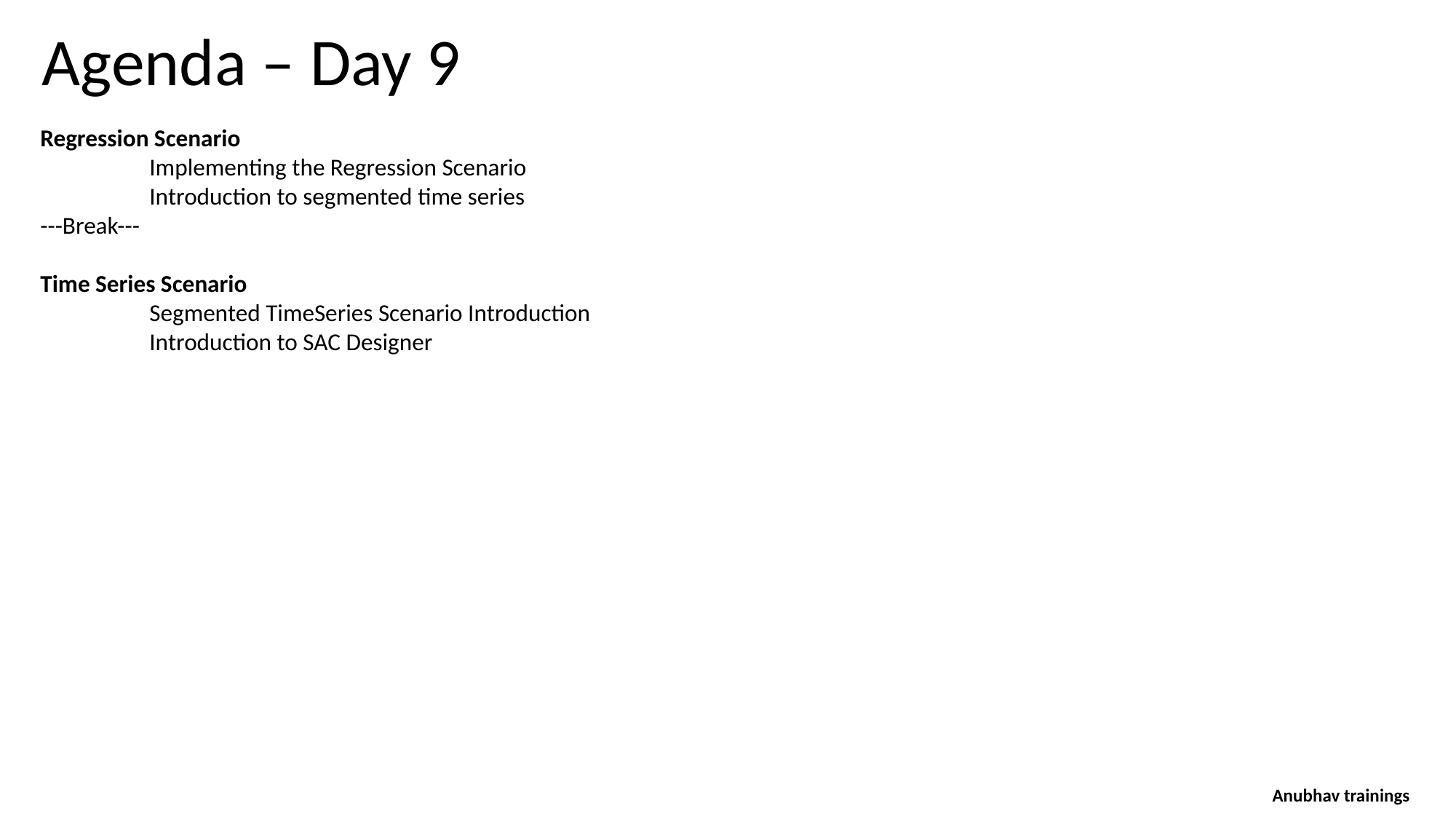

Agenda – Day 9
Regression Scenario
	Implementing the Regression Scenario
	Introduction to segmented time series
---Break---

Time Series Scenario
Segmented TimeSeries Scenario Introduction
Introduction to SAC Designer

Anubhav trainings